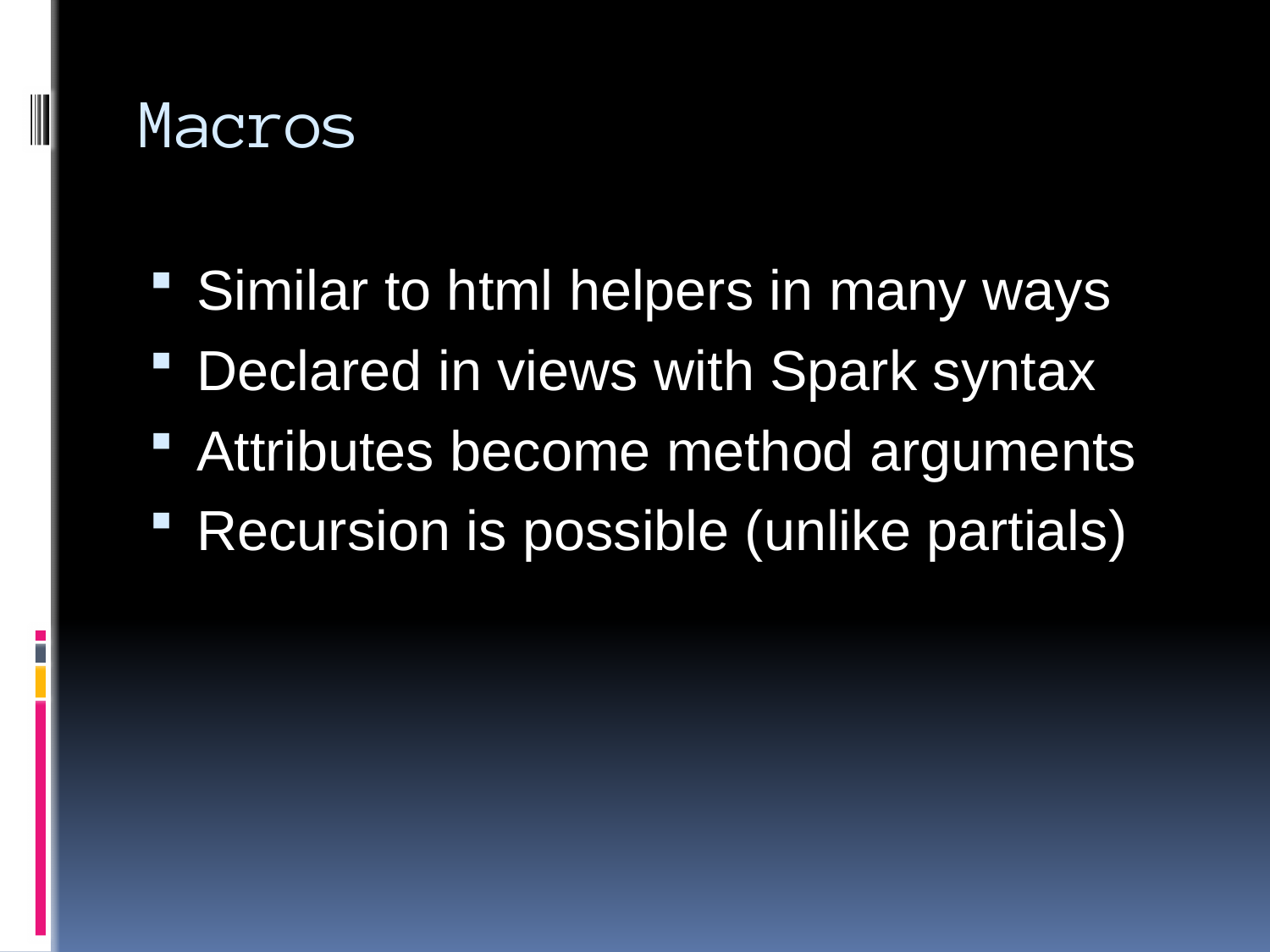

# Macros
Similar to html helpers in many ways
Declared in views with Spark syntax
Attributes become method arguments
Recursion is possible (unlike partials)